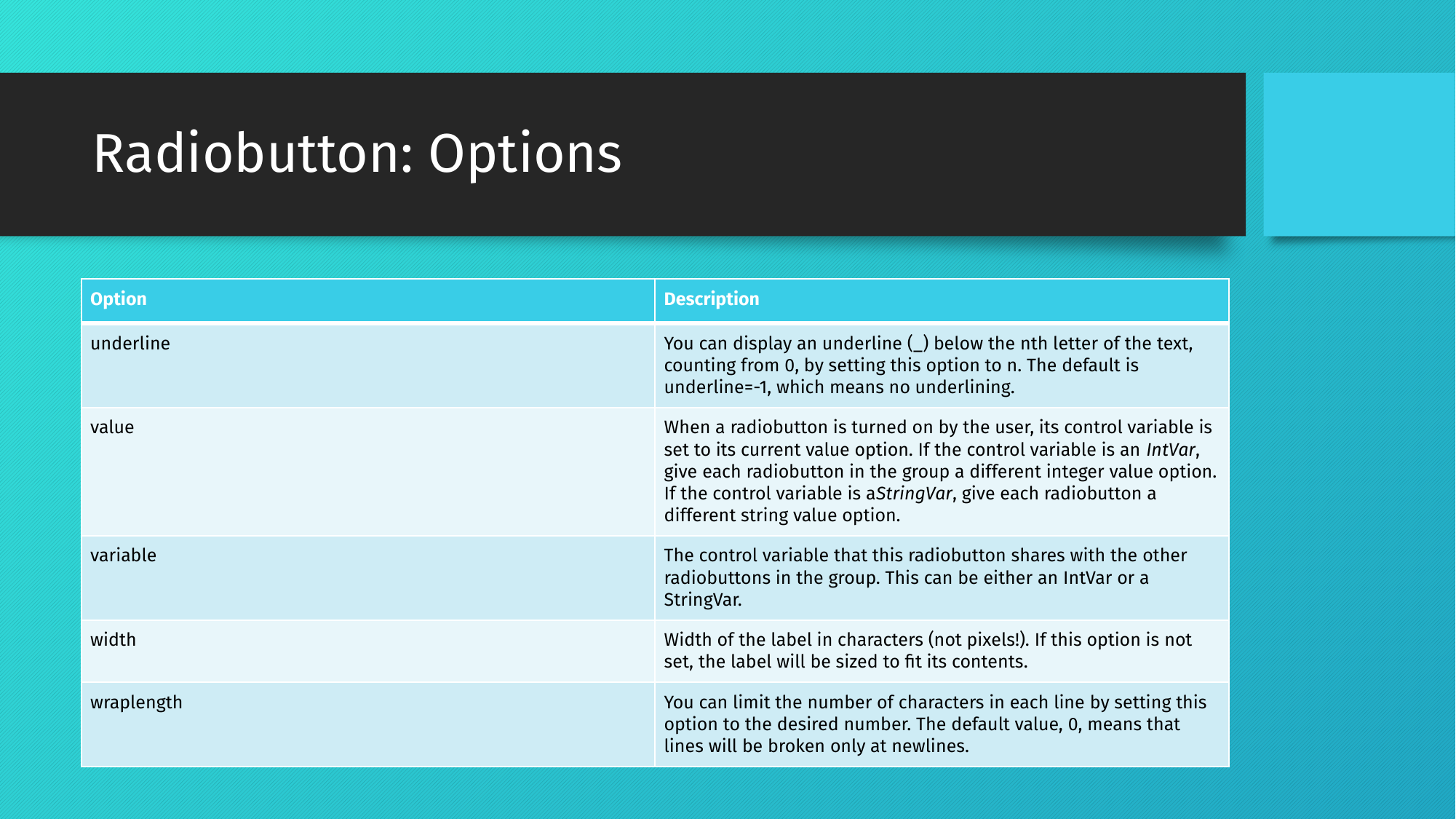

# Radiobutton: Options
| Option | Description |
| --- | --- |
| underline | You can display an underline (\_) below the nth letter of the text, counting from 0, by setting this option to n. The default is underline=-1, which means no underlining. |
| value | When a radiobutton is turned on by the user, its control variable is set to its current value option. If the control variable is an IntVar, give each radiobutton in the group a different integer value option. If the control variable is aStringVar, give each radiobutton a different string value option. |
| variable | The control variable that this radiobutton shares with the other radiobuttons in the group. This can be either an IntVar or a StringVar. |
| width | Width of the label in characters (not pixels!). If this option is not set, the label will be sized to fit its contents. |
| wraplength | You can limit the number of characters in each line by setting this option to the desired number. The default value, 0, means that lines will be broken only at newlines. |